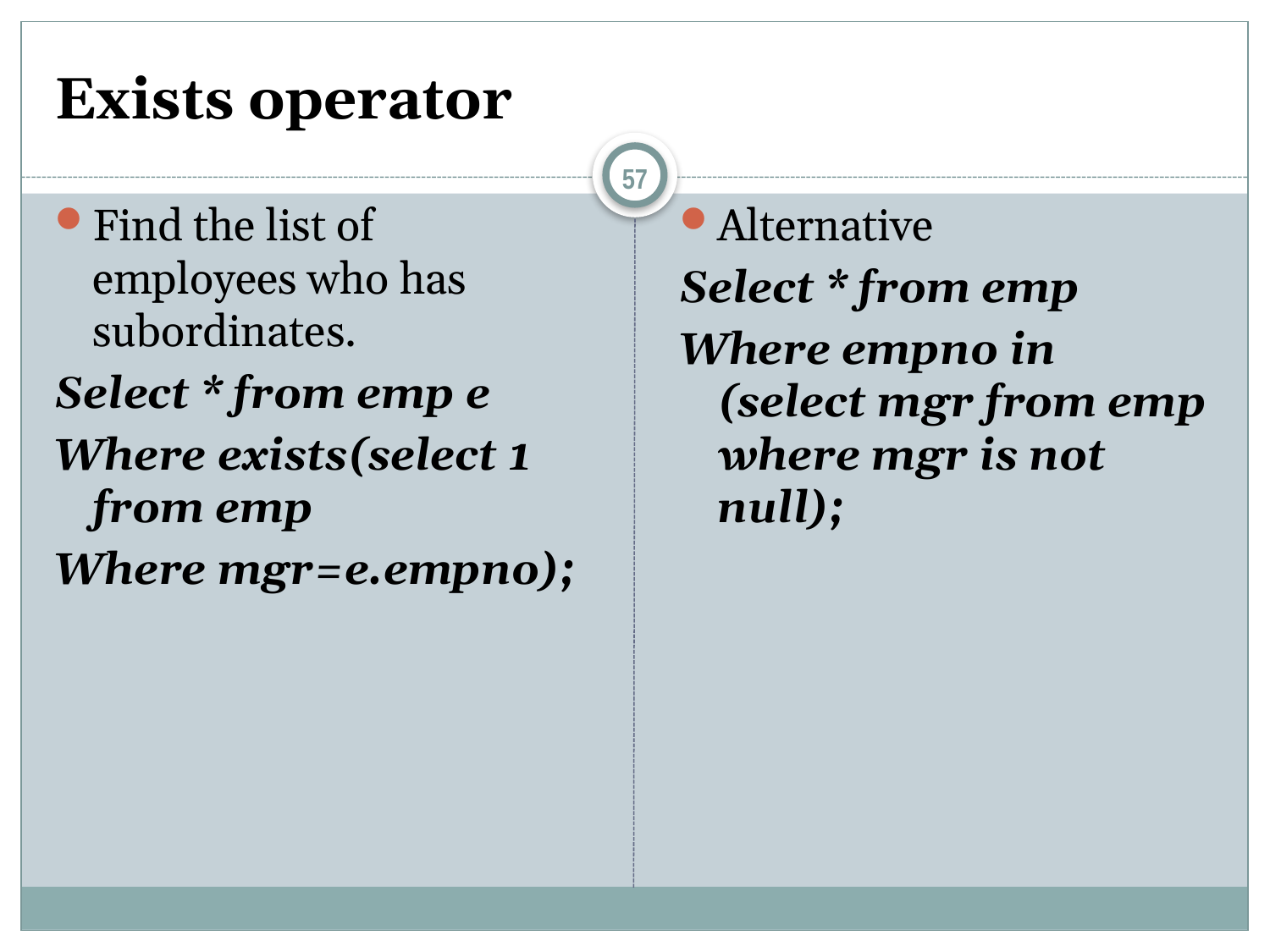

# Exists operator
57
Find the list of employees who has subordinates.
Select * from emp e
Where exists(select 1 from emp
Where mgr=e.empno);
Alternative
Select * from emp
Where empno in (select mgr from emp where mgr is not null);